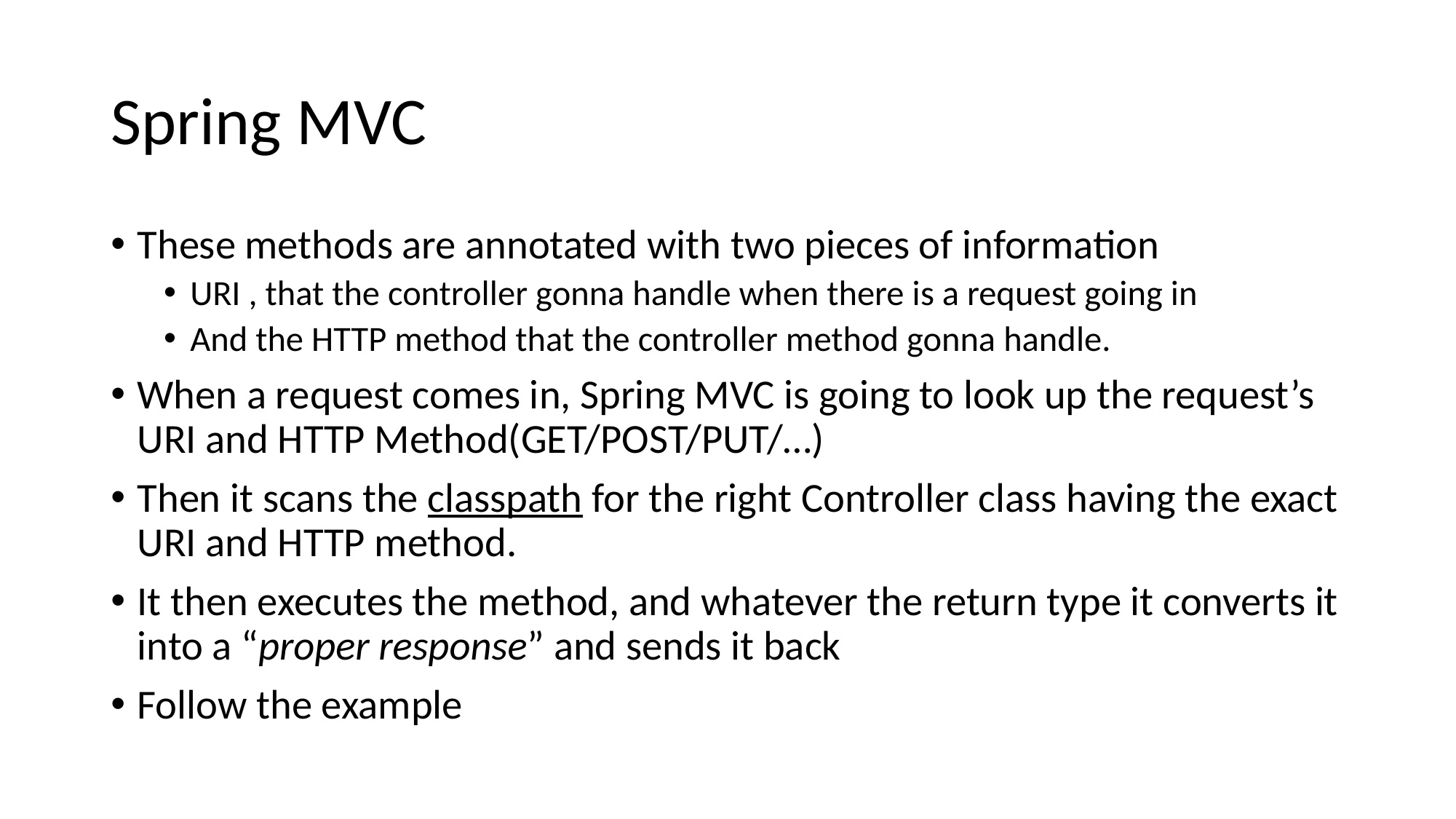

# Spring MVC
These methods are annotated with two pieces of information
URI , that the controller gonna handle when there is a request going in
And the HTTP method that the controller method gonna handle.
When a request comes in, Spring MVC is going to look up the request’s URI and HTTP Method(GET/POST/PUT/…)
Then it scans the classpath for the right Controller class having the exact URI and HTTP method.
It then executes the method, and whatever the return type it converts it into a “proper response” and sends it back
Follow the example